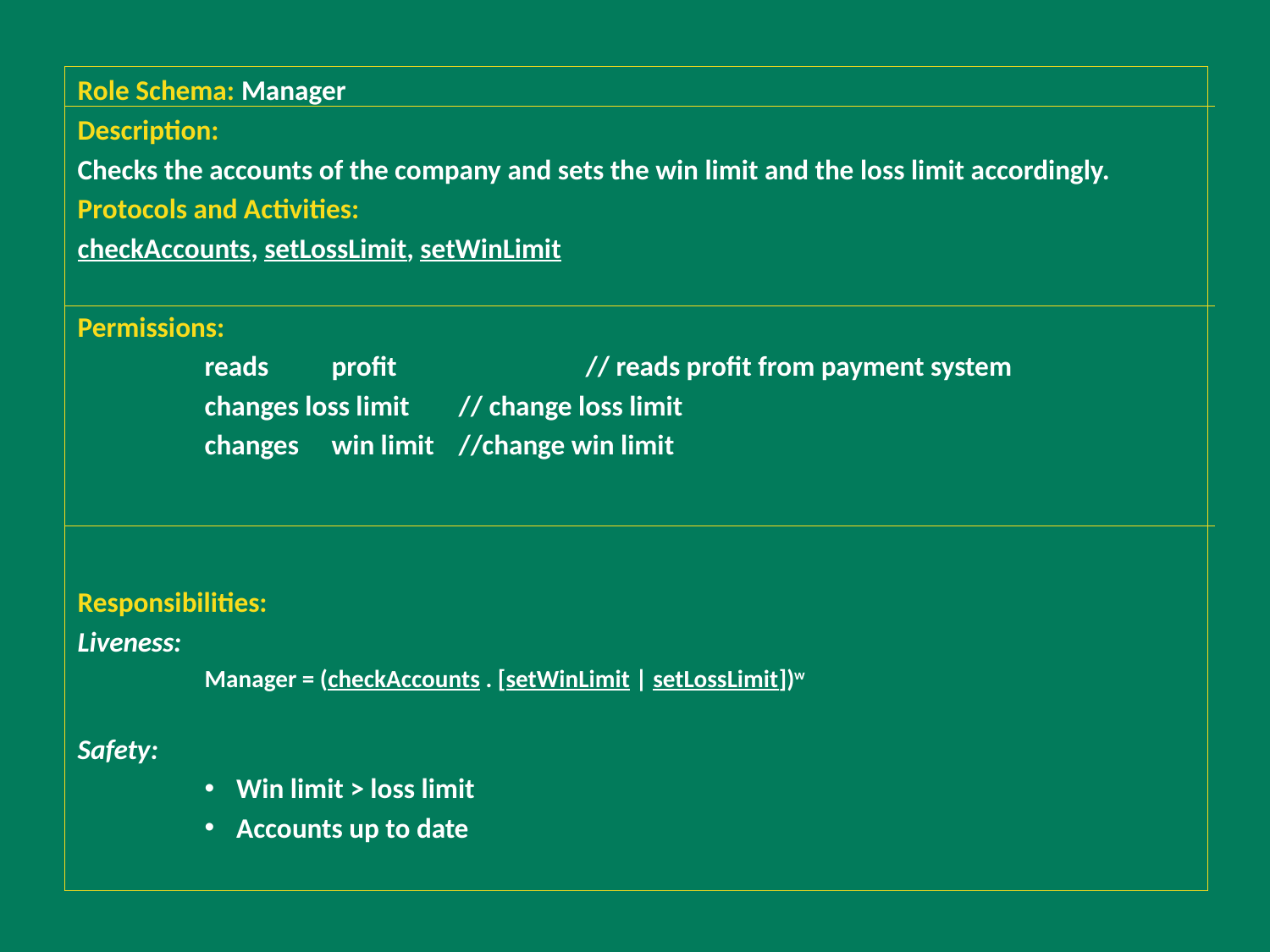

Role Schema: Manager
Description:
Checks the accounts of the company and sets the win limit and the loss limit accordingly.
Protocols and Activities:
checkAccounts, setLossLimit, setWinLimit

Permissions:
	reads	profit		// reads profit from payment system
	changes loss limit 	// change loss limit
	changes	win limit	//change win limit

Responsibilities:
Liveness:
	Manager = (checkAccounts . [setWinLimit | setLossLimit])w

Safety:
Win limit > loss limit
Accounts up to date